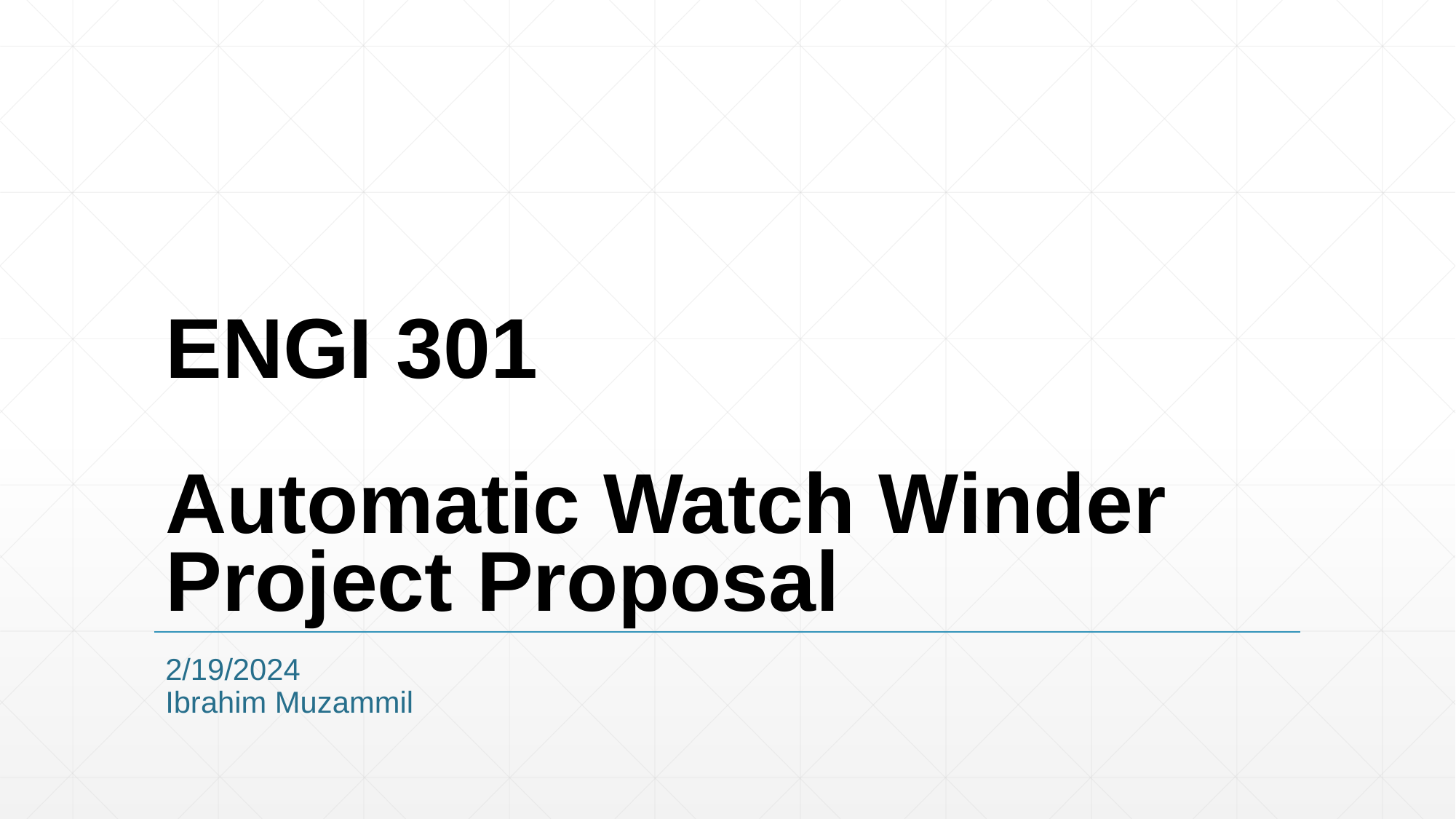

# ENGI 301 Automatic Watch Winder Project Proposal
2/19/2024
Ibrahim Muzammil